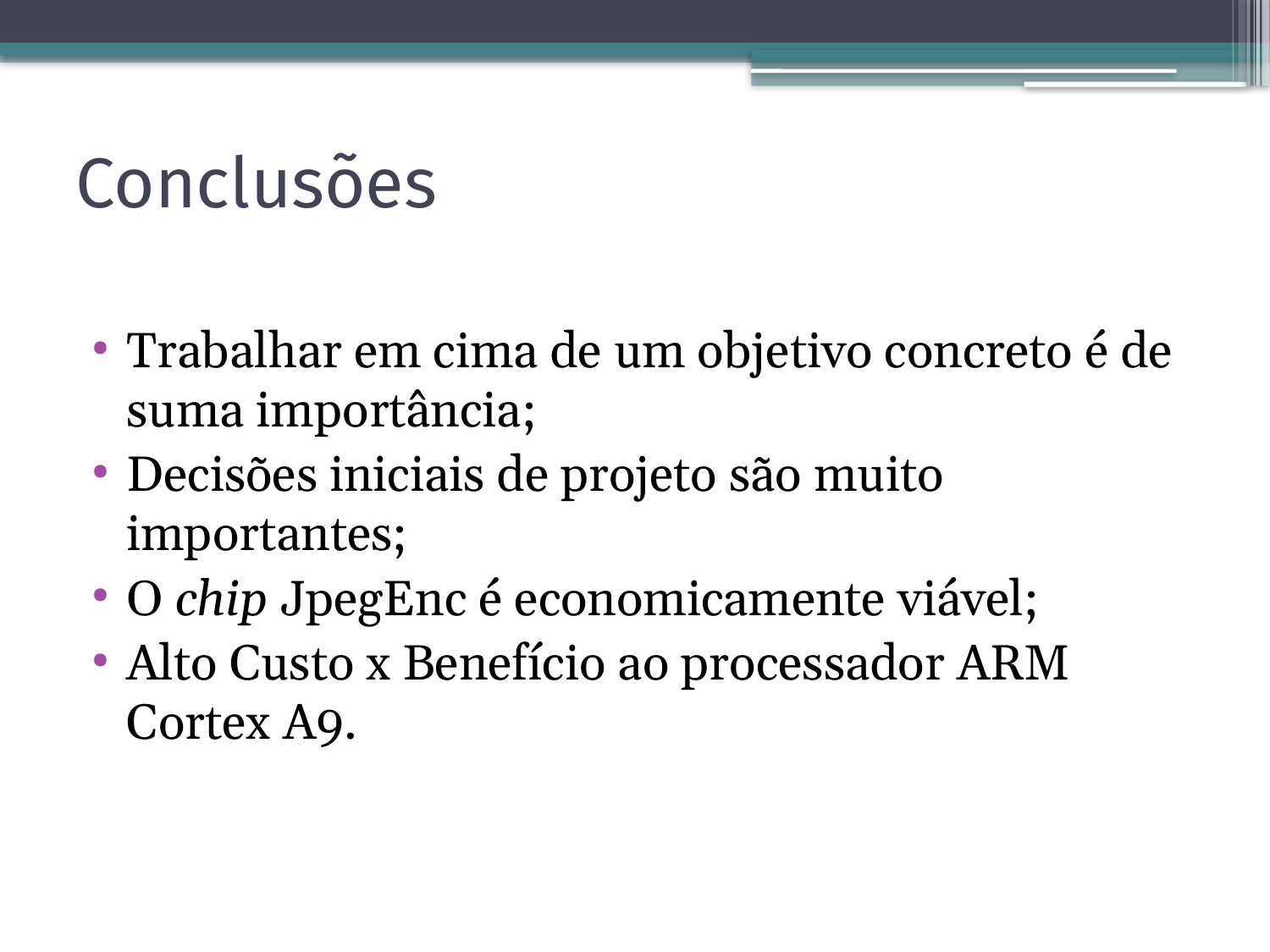

# Conclusões
Trabalhar em cima de um objetivo concreto é de suma importância;
Decisões iniciais de projeto são muito importantes;
O chip JpegEnc é economicamente viável;
Alto Custo x Benefício ao processador ARM Cortex A9.